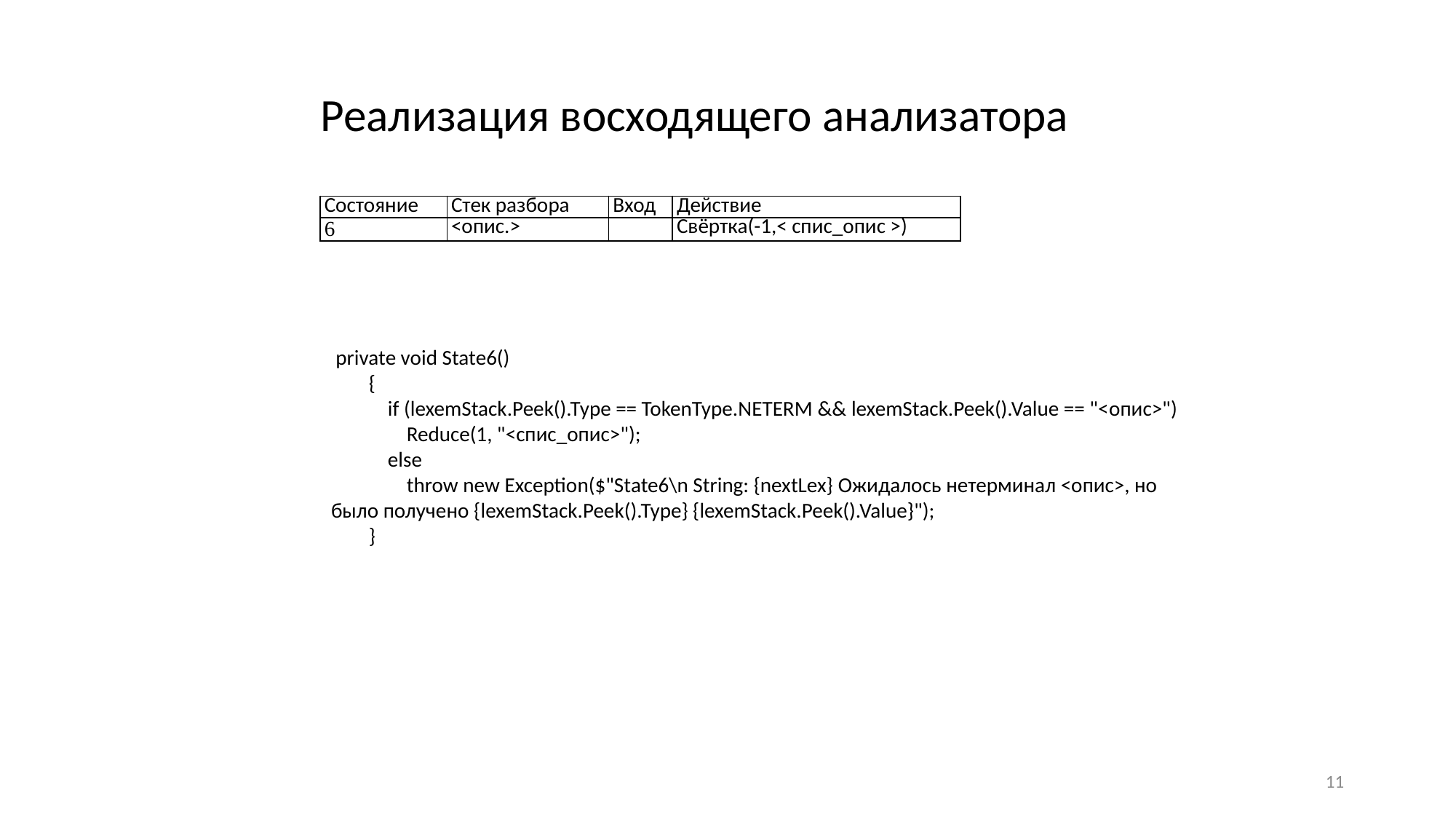

Реализация восходящего анализатора
| Состояние | Стек разбора | Вход | Действие |
| --- | --- | --- | --- |
| 6 | <опис.> |  | Свёртка(-1,< спис\_опис >) |
 private void State6()
        {
            if (lexemStack.Peek().Type == TokenType.NETERM && lexemStack.Peek().Value == "<опис>")
                Reduce(1, "<спис_опис>");
            else
                throw new Exception($"State6\n String: {nextLex} Ожидалось нетерминал <опис>, но было получено {lexemStack.Peek().Type} {lexemStack.Peek().Value}");
        }
11